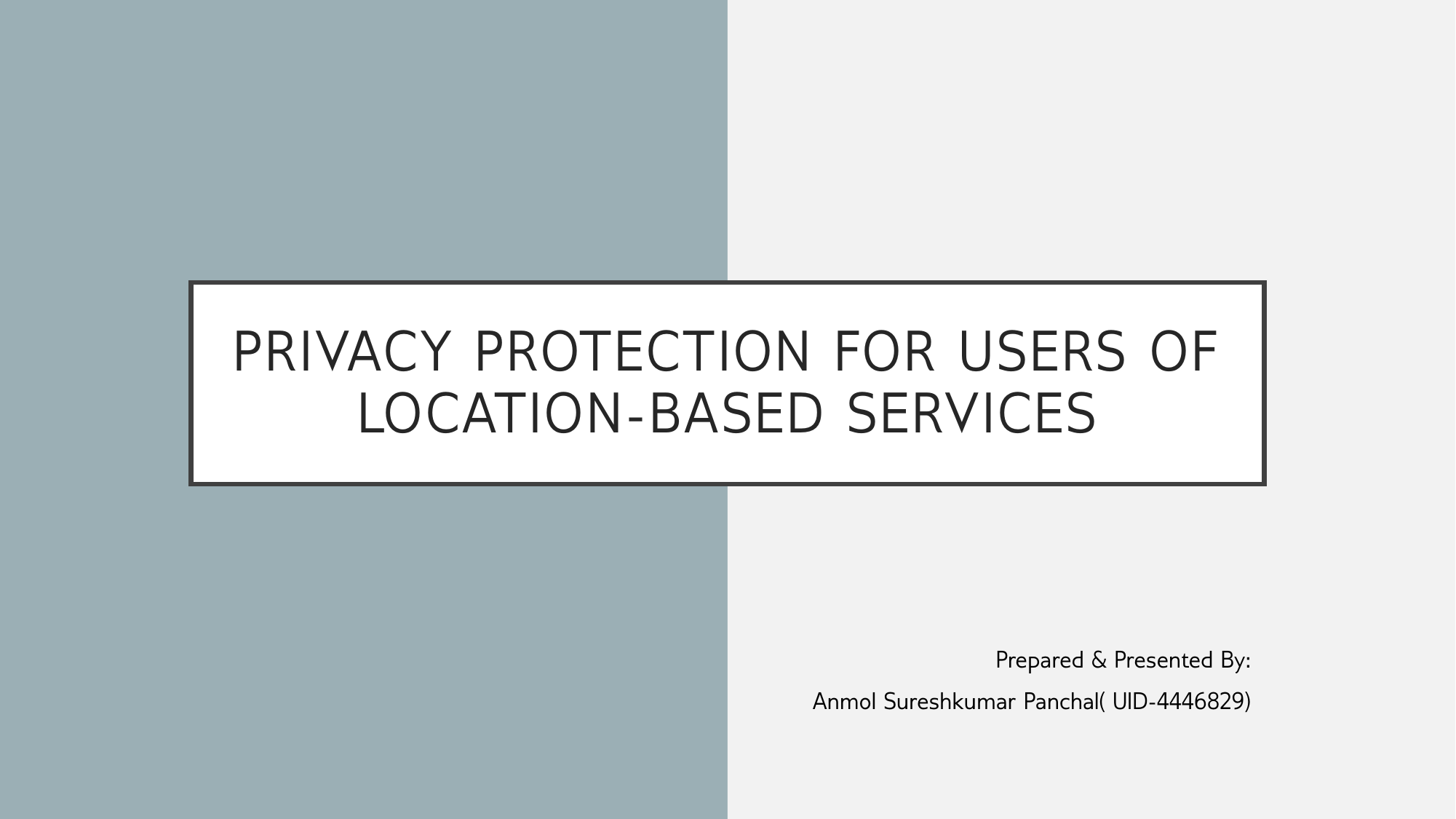

# PRIVACY PROTECTION FOR USERS OF LOCATION-BASED SERVICES
Prepared & Presented By:
Anmol Sureshkumar Panchal( UID-4446829)